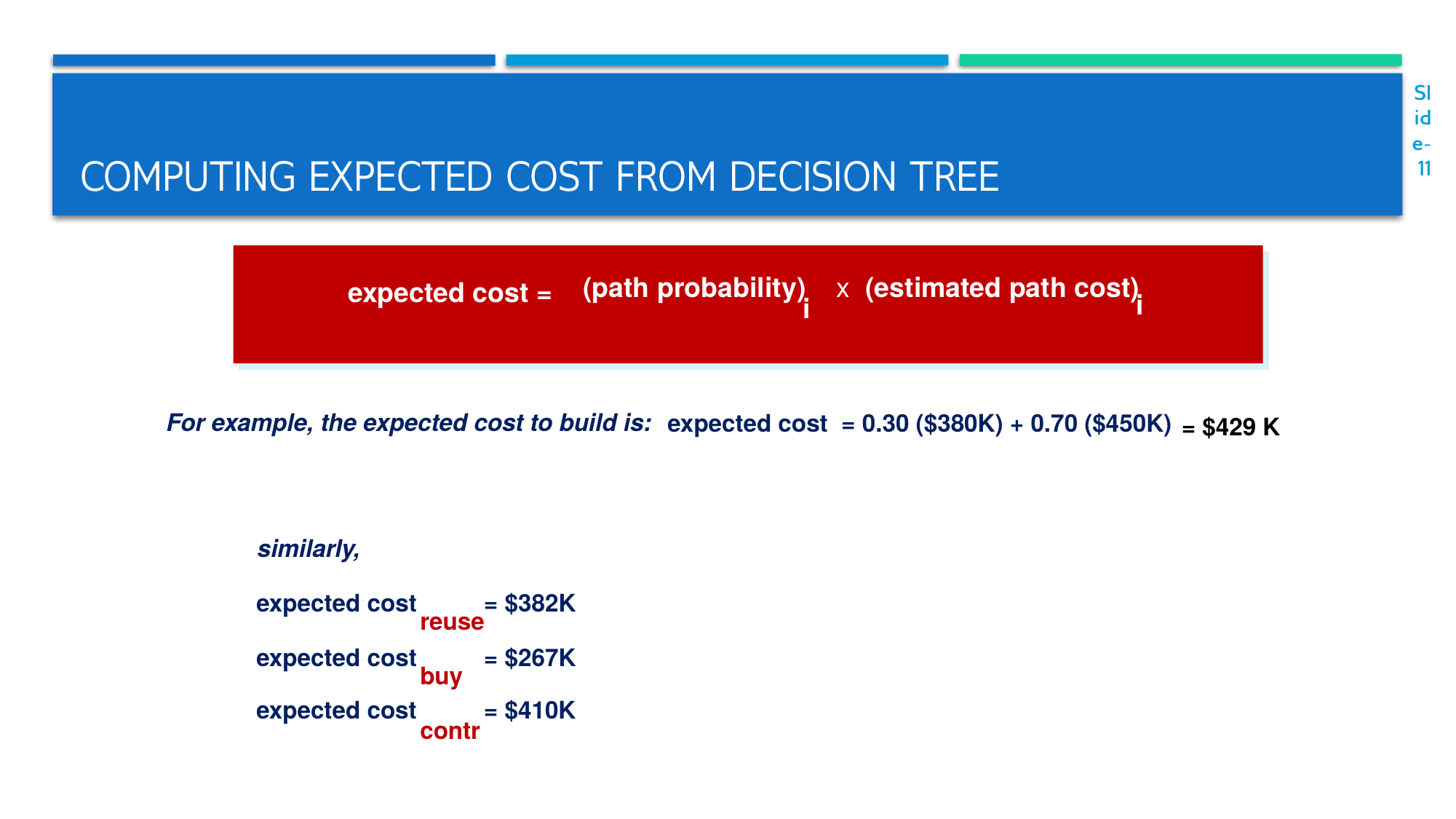

Slide-11
# Computing expected cost from decision tree

    ((path probability)    x  (estimated path cost)
expected cost =
i
i
For example, the expected cost to build is:
expected cost  = 0.30 ($380K) + 0.70 ($450K)

= $429 K
similarly,
expected cost          = $382K

reuse
expected cost          = $267K

buy
expected cost          = $410K
contr